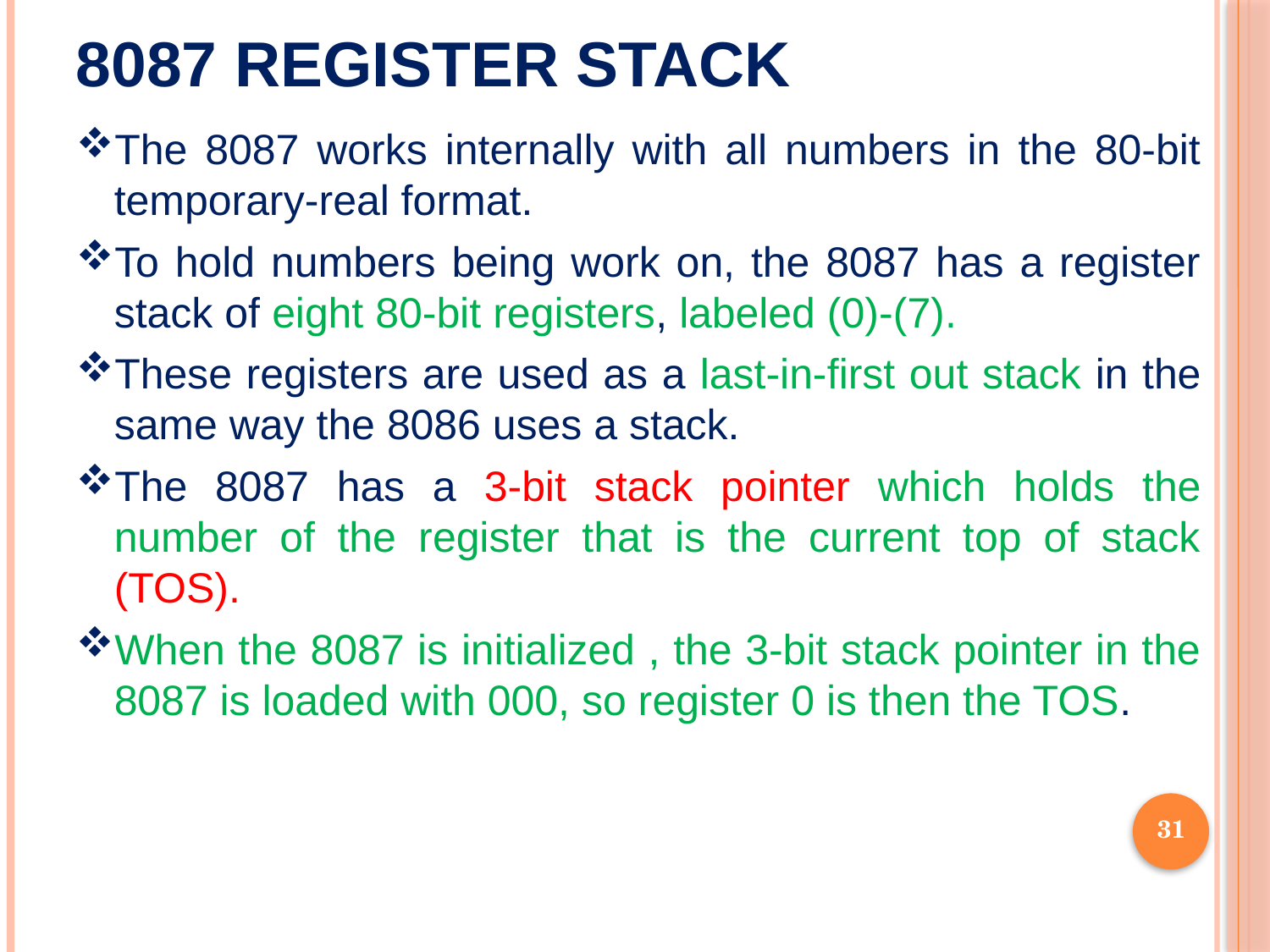

# 8087 register stack
The 8087 works internally with all numbers in the 80-bit temporary-real format.
To hold numbers being work on, the 8087 has a register stack of eight 80-bit registers, labeled (0)-(7).
These registers are used as a last-in-first out stack in the same way the 8086 uses a stack.
The 8087 has a 3-bit stack pointer which holds the number of the register that is the current top of stack (TOS).
When the 8087 is initialized , the 3-bit stack pointer in the 8087 is loaded with 000, so register 0 is then the TOS.

31